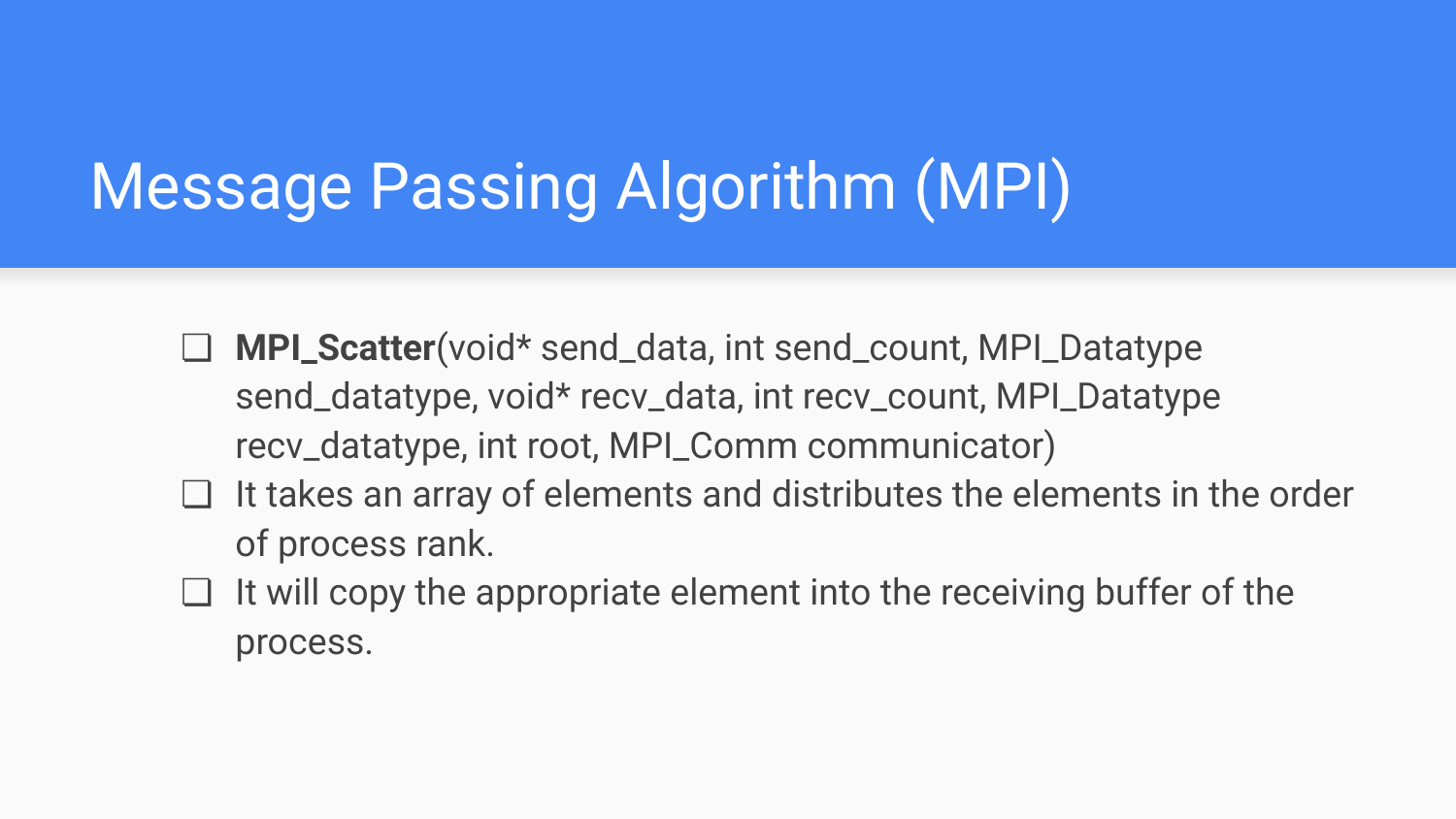

# Message Passing Algorithm (MPI)
MPI_Scatter(void* send_data, int send_count, MPI_Datatype send_datatype, void* recv_data, int recv_count, MPI_Datatype recv_datatype, int root, MPI_Comm communicator)
It takes an array of elements and distributes the elements in the order of process rank.
It will copy the appropriate element into the receiving buffer of the process.